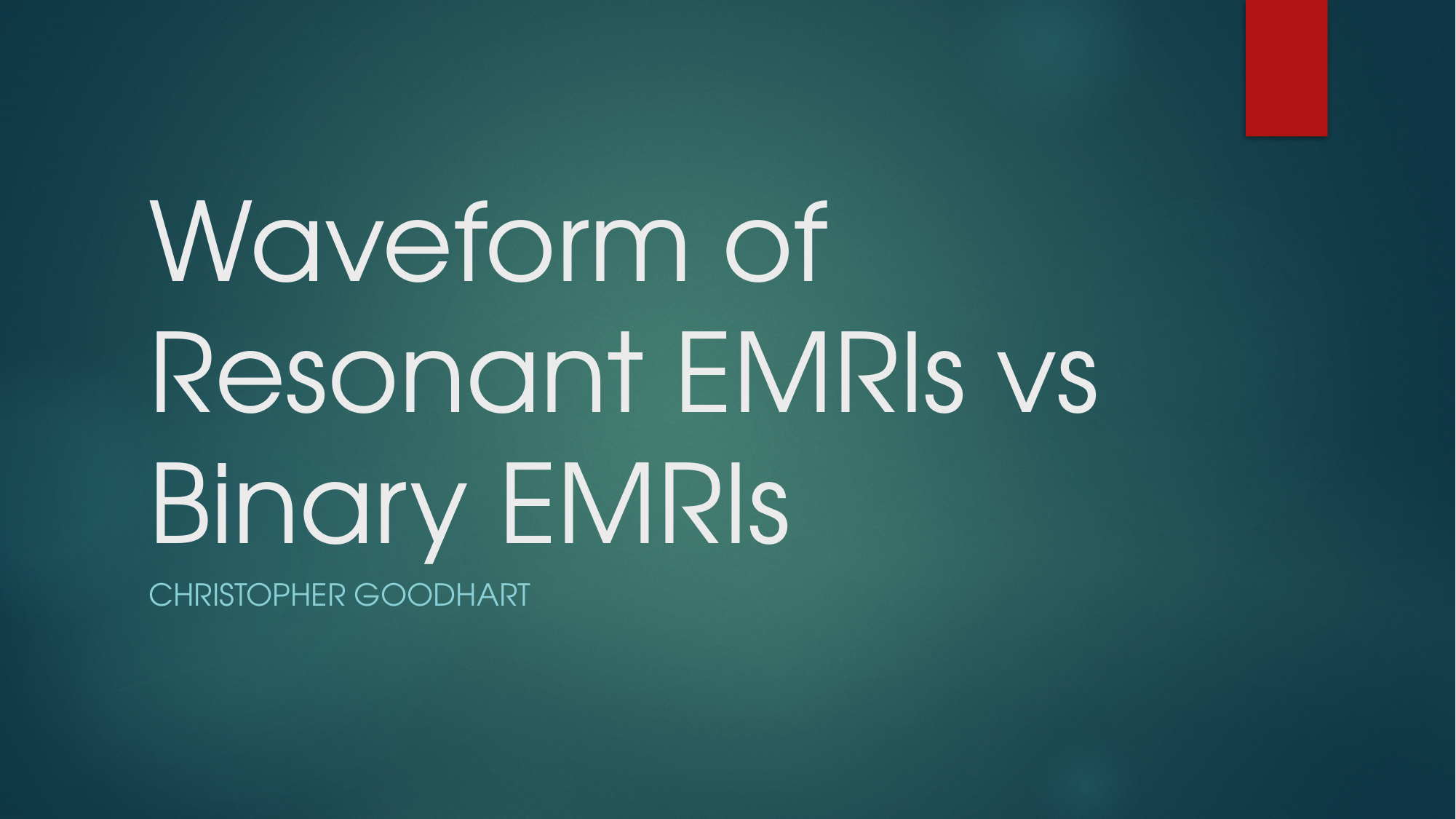

# Waveform of Resonant EMRIs vs Binary EMRIs
Christopher Goodhart